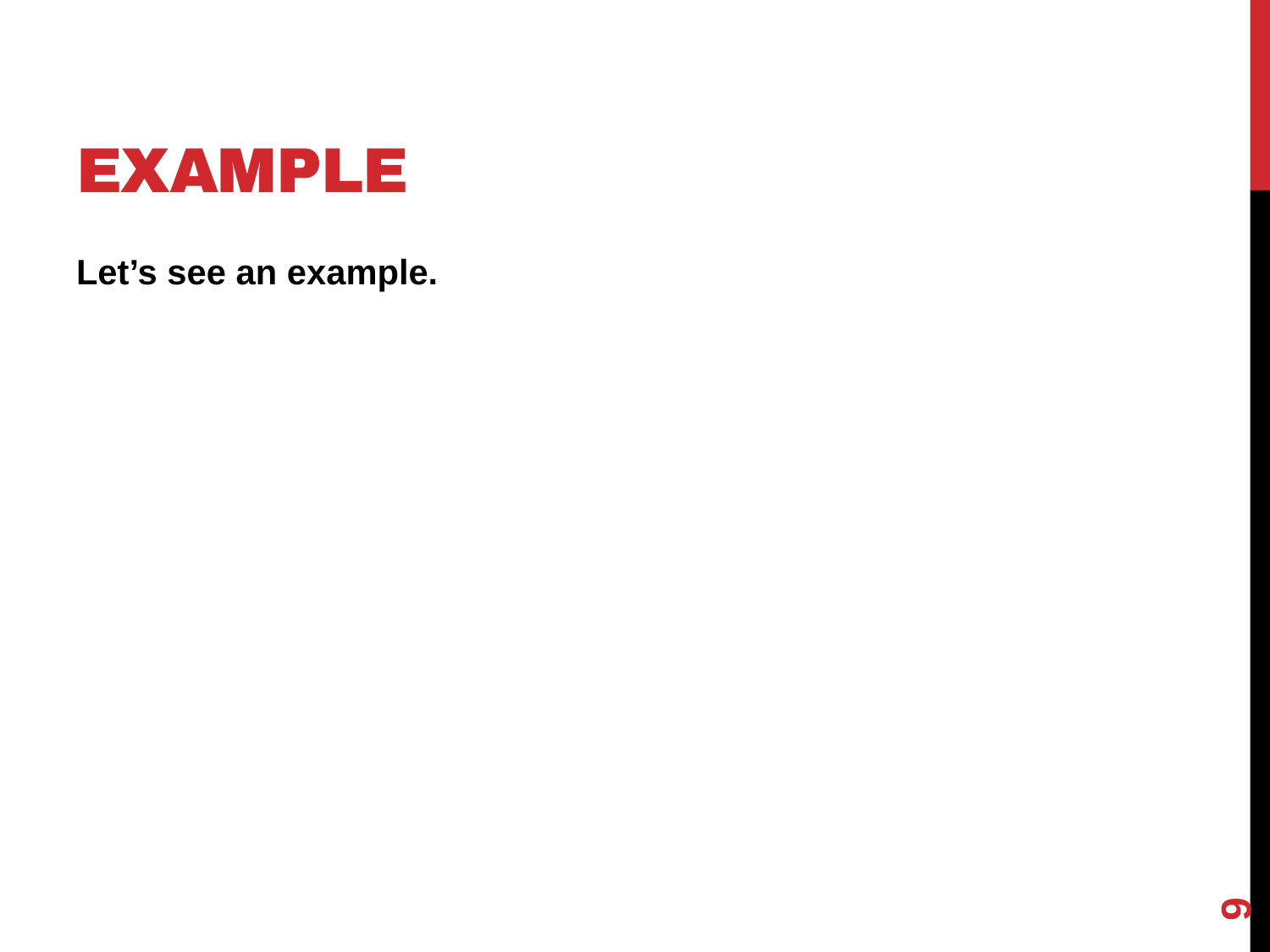

# Example
Let’s see an example.
9